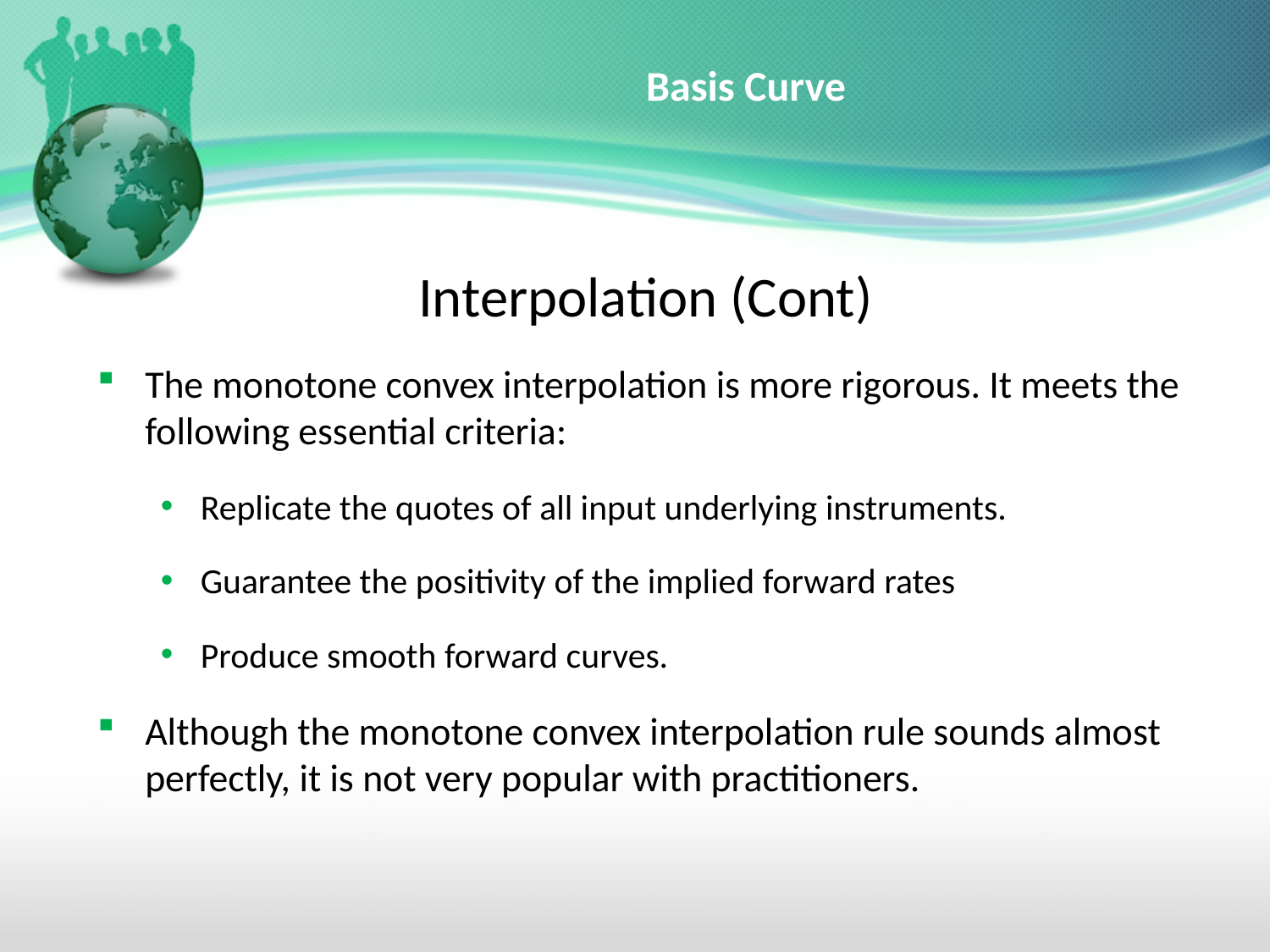

# Basis Curve
Interpolation (Cont)
The monotone convex interpolation is more rigorous. It meets the following essential criteria:
Replicate the quotes of all input underlying instruments.
Guarantee the positivity of the implied forward rates
Produce smooth forward curves.
Although the monotone convex interpolation rule sounds almost perfectly, it is not very popular with practitioners.